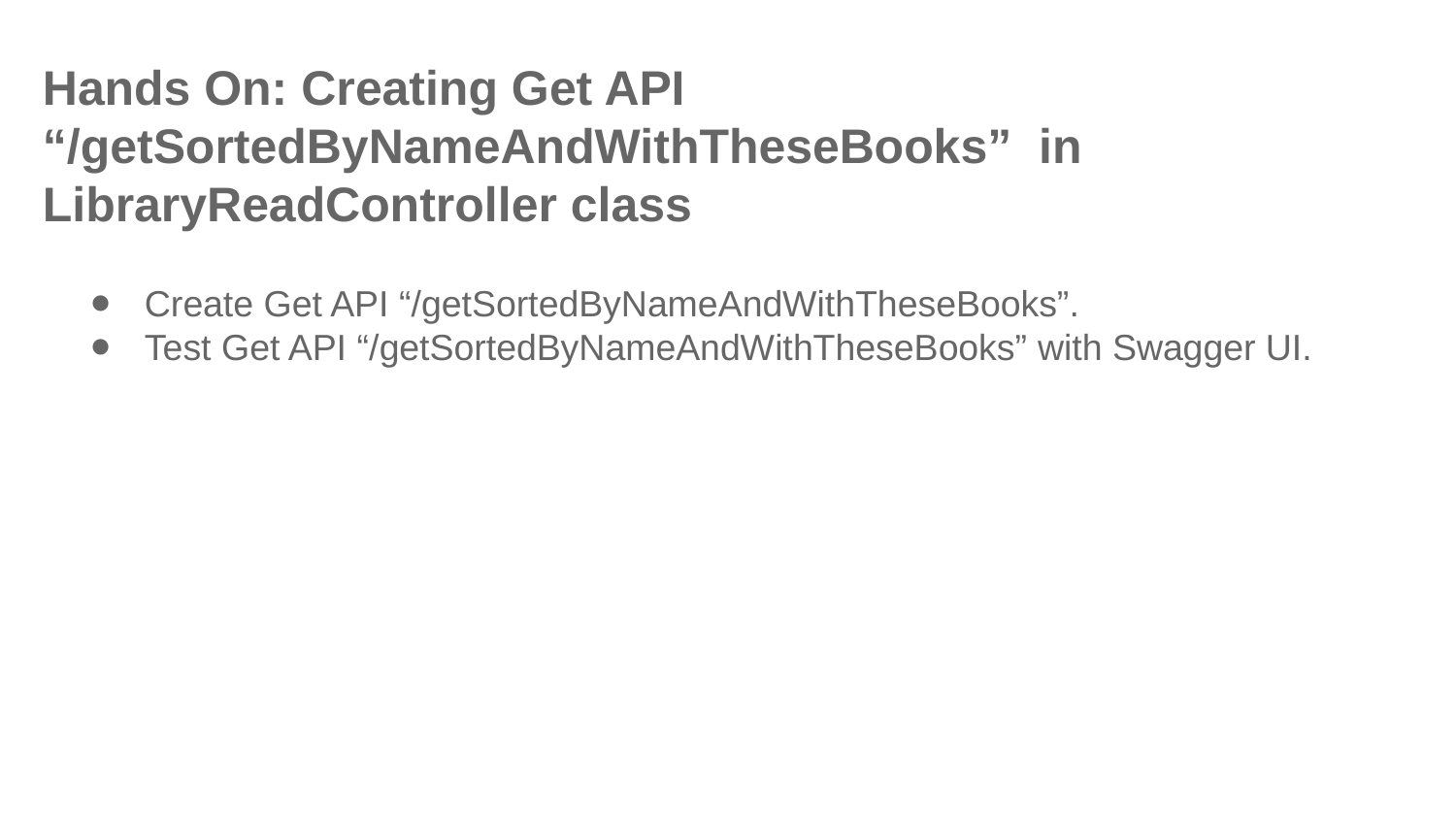

# Hands On: Creating Get API “/getSortedByNameAndWithTheseBooks”  in LibraryReadController class
Create Get API “/getSortedByNameAndWithTheseBooks”.
Test Get API “/getSortedByNameAndWithTheseBooks” with Swagger UI.